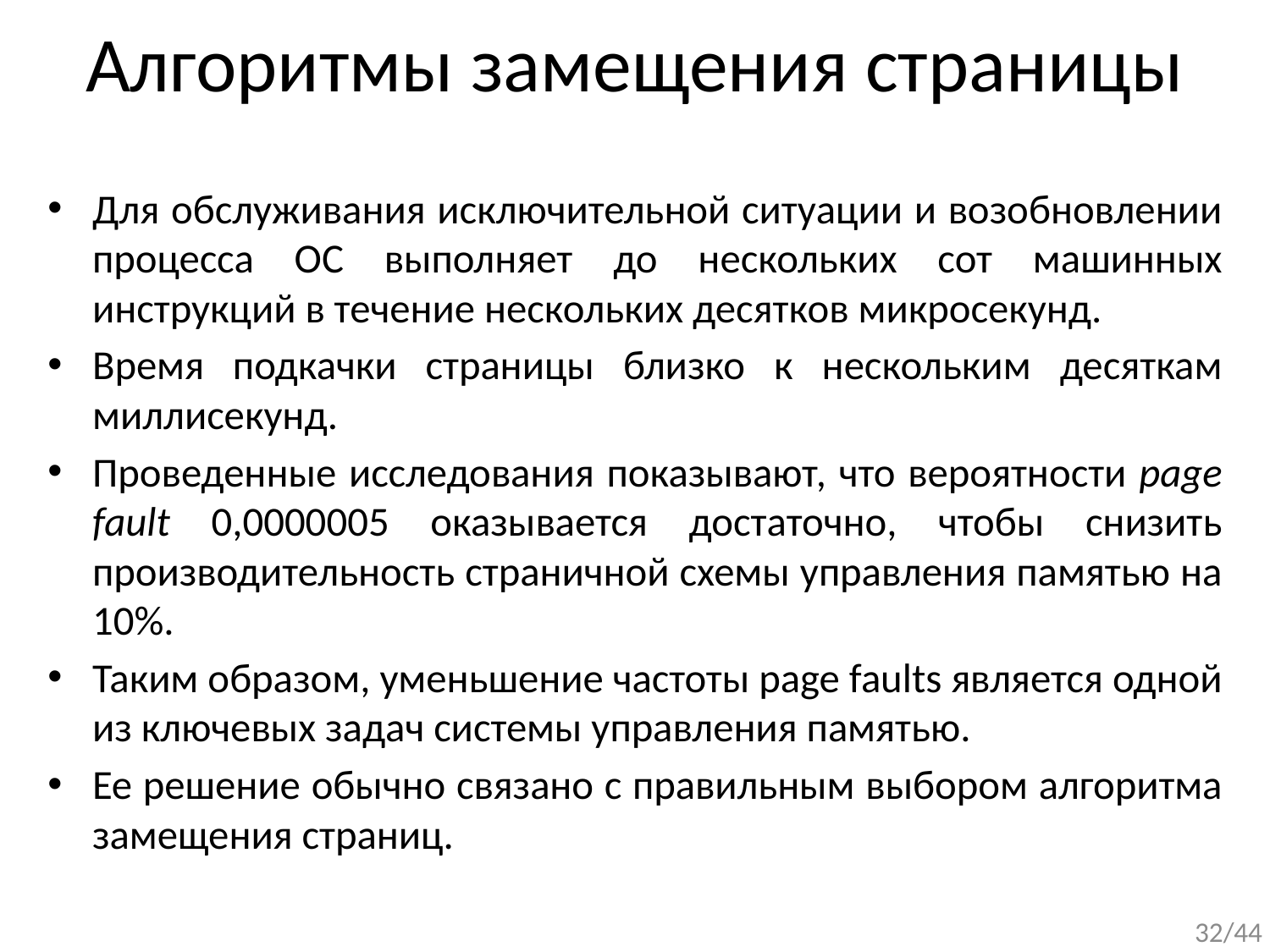

# Алгоритмы замещения страницы
Для обслуживания исключительной ситуации и возобновлении процесса ОС выполняет до нескольких сот машинных инструкций в течение нескольких десятков микросекунд.
Время подкачки страницы близко к нескольким десяткам миллисекунд.
Проведенные исследования показывают, что вероятности page fault 0,0000005 оказывается достаточно, чтобы снизить производительность страничной схемы управления памятью на 10%.
Таким образом, уменьшение частоты page faults является одной из ключевых задач системы управления памятью.
Ее решение обычно связано с правильным выбором алгоритма замещения страниц.

32/44